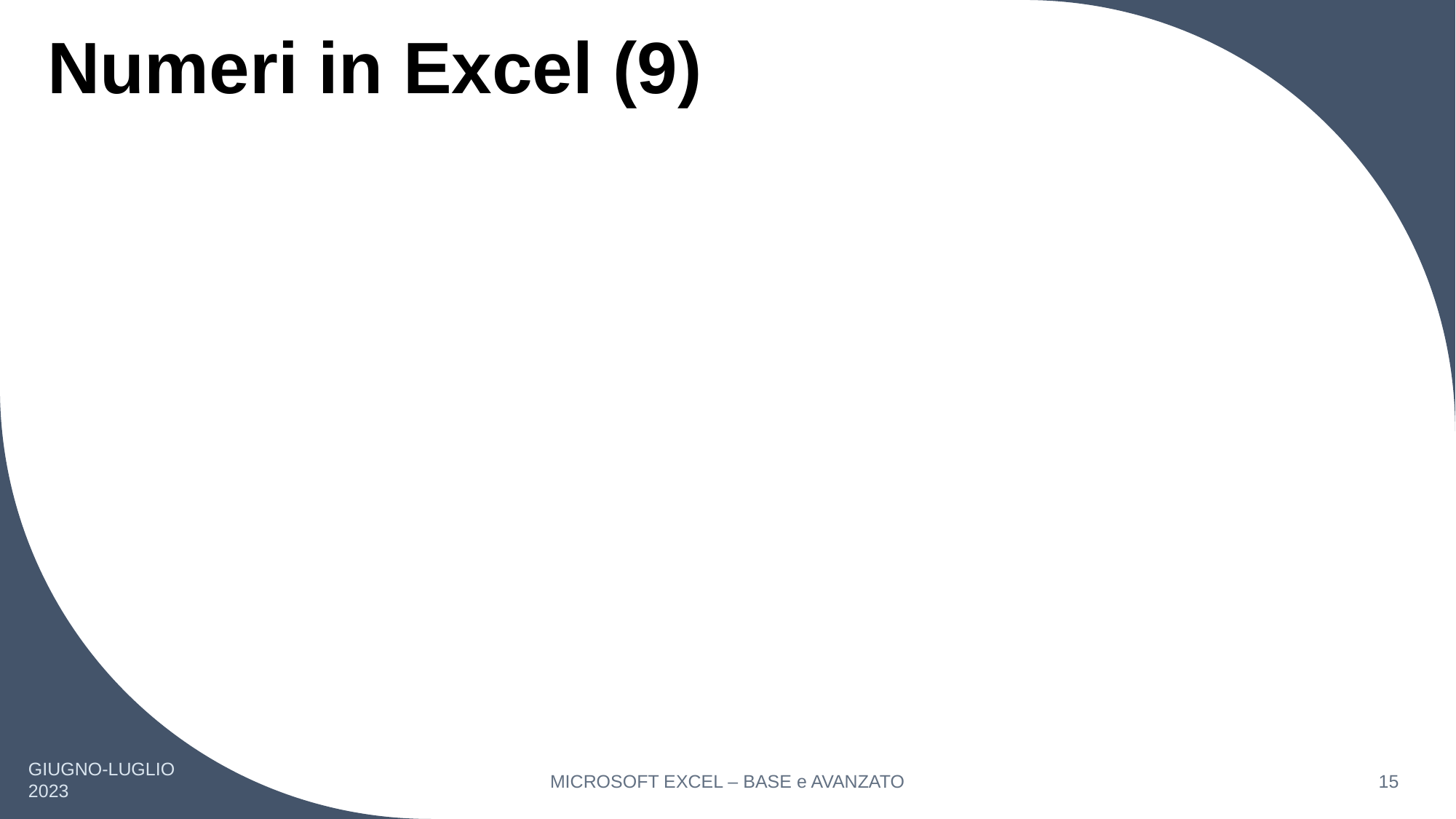

# Numeri in Excel (9)

GIUGNO-LUGLIO 2023
MICROSOFT EXCEL – BASE e AVANZATO
15